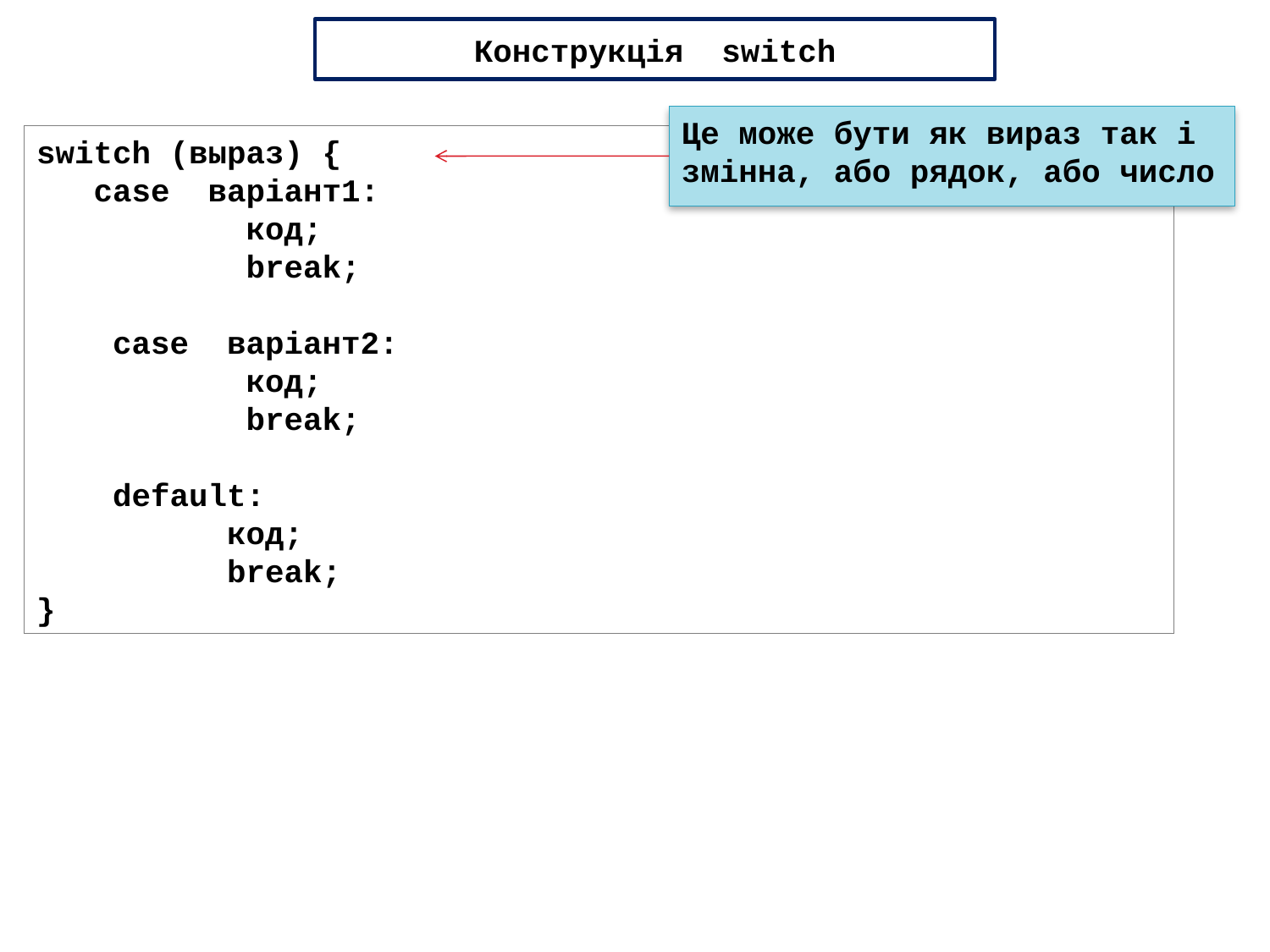

Конструкція  switch
Це може бути як вираз так і змінна, або рядок, або число
switch (выраз) {
   case  варіант1:
           код;
           break;

    case  варіант2:
           код;
           break;

    default:
          код;
          break;
}